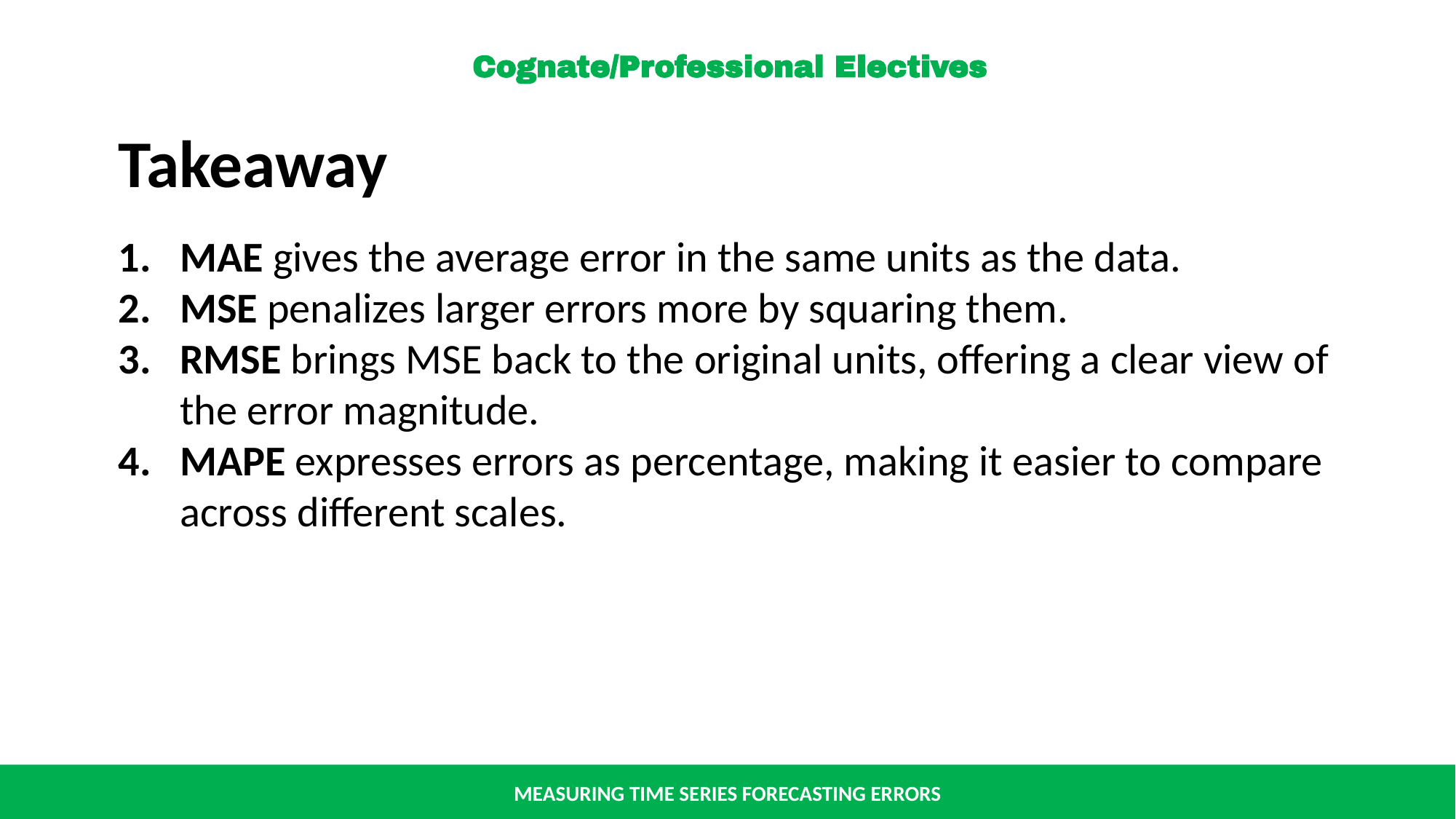

Takeaway

MAE gives the average error in the same units as the data.
MSE penalizes larger errors more by squaring them.
RMSE brings MSE back to the original units, offering a clear view of the error magnitude.
MAPE expresses errors as percentage, making it easier to compare across different scales.